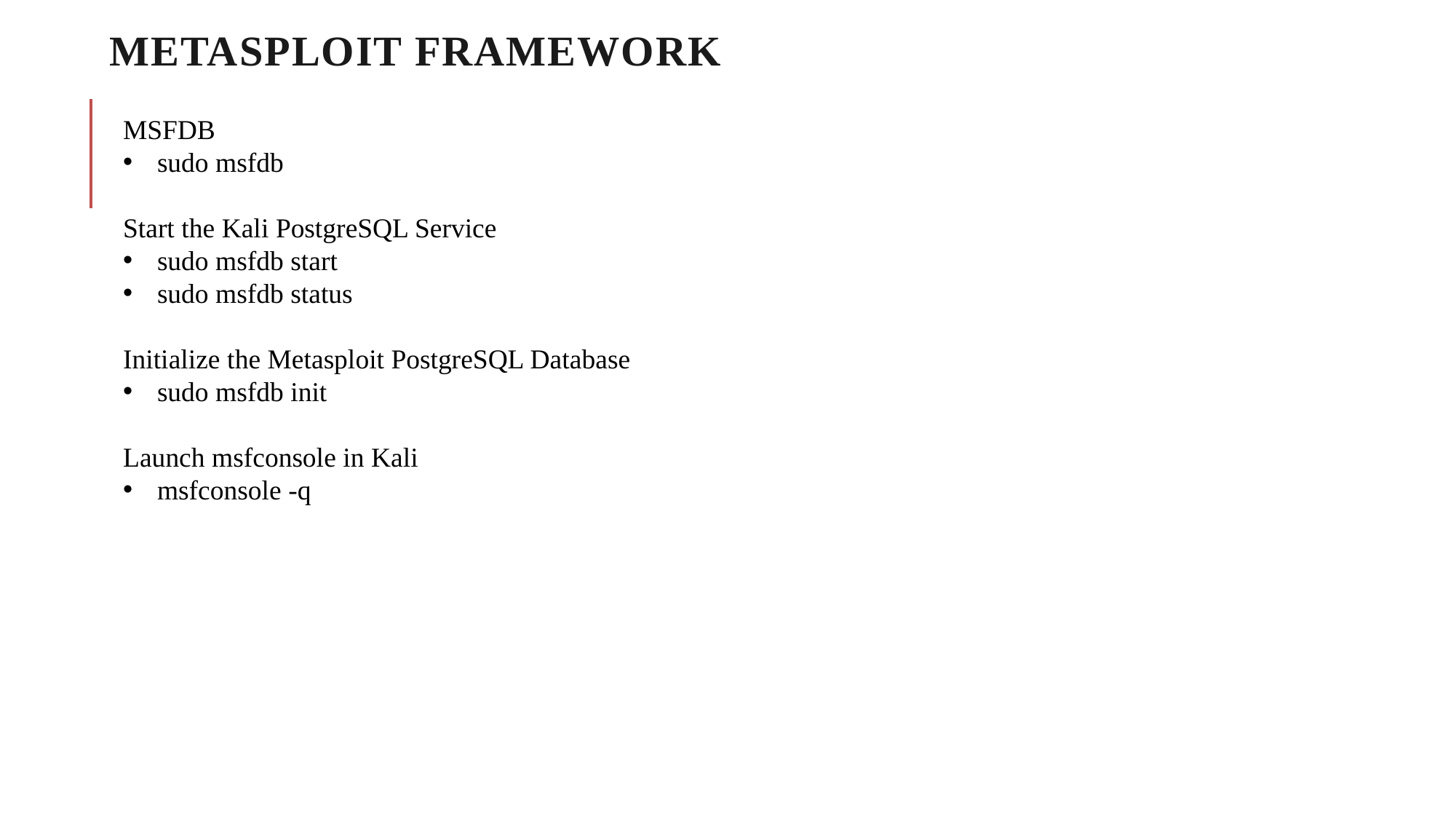

# Metasploit framework
MSFDB
sudo msfdb

Start the Kali PostgreSQL Service
sudo msfdb start
sudo msfdb status

Initialize the Metasploit PostgreSQL Database
sudo msfdb init

Launch msfconsole in Kali
msfconsole -q